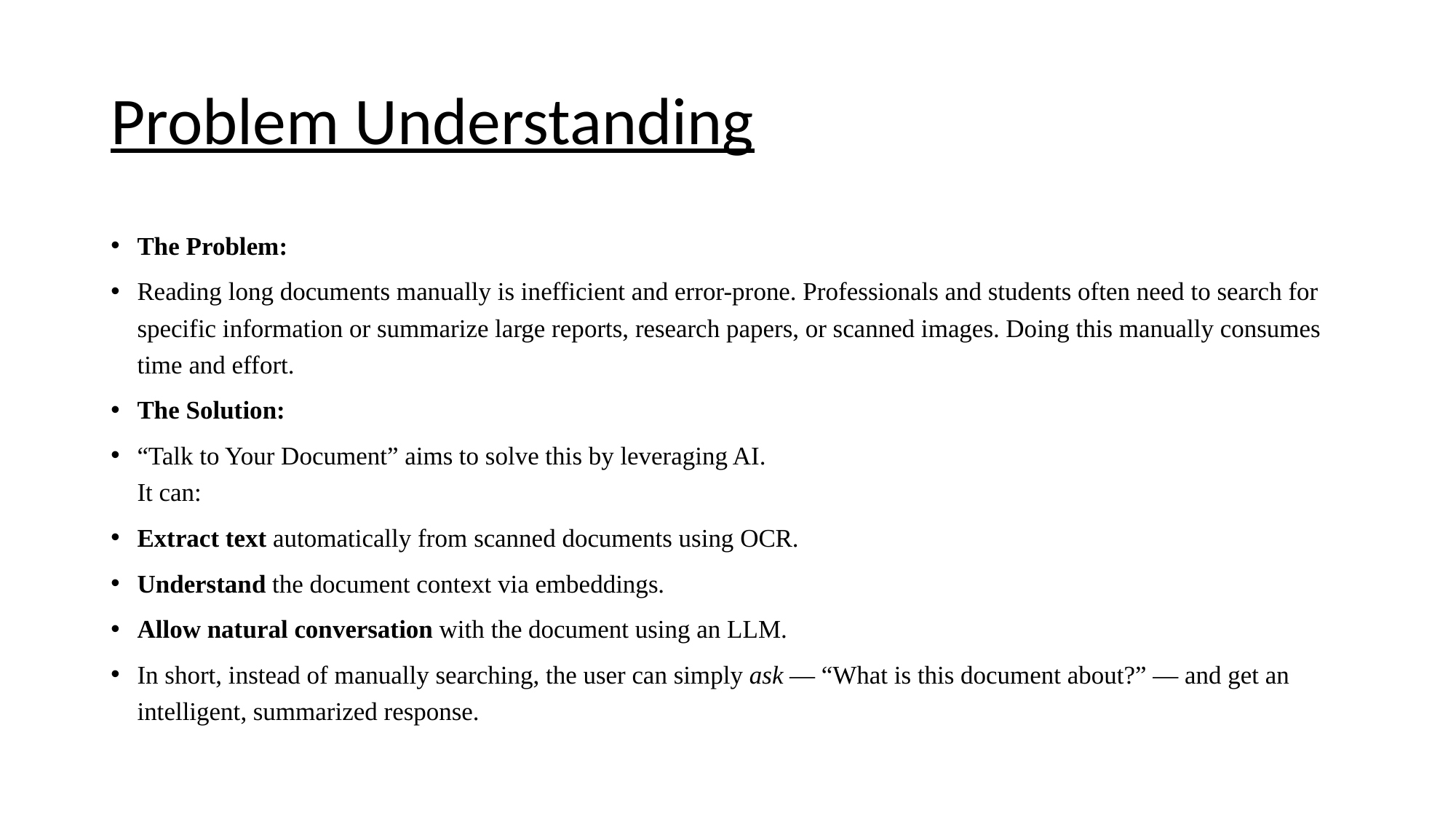

# Problem Understanding
The Problem:
Reading long documents manually is inefficient and error-prone. Professionals and students often need to search for specific information or summarize large reports, research papers, or scanned images. Doing this manually consumes time and effort.
The Solution:
“Talk to Your Document” aims to solve this by leveraging AI.
It can:
Extract text automatically from scanned documents using OCR.
Understand the document context via embeddings.
Allow natural conversation with the document using an LLM.
In short, instead of manually searching, the user can simply ask — “What is this document about?” — and get an intelligent, summarized response.